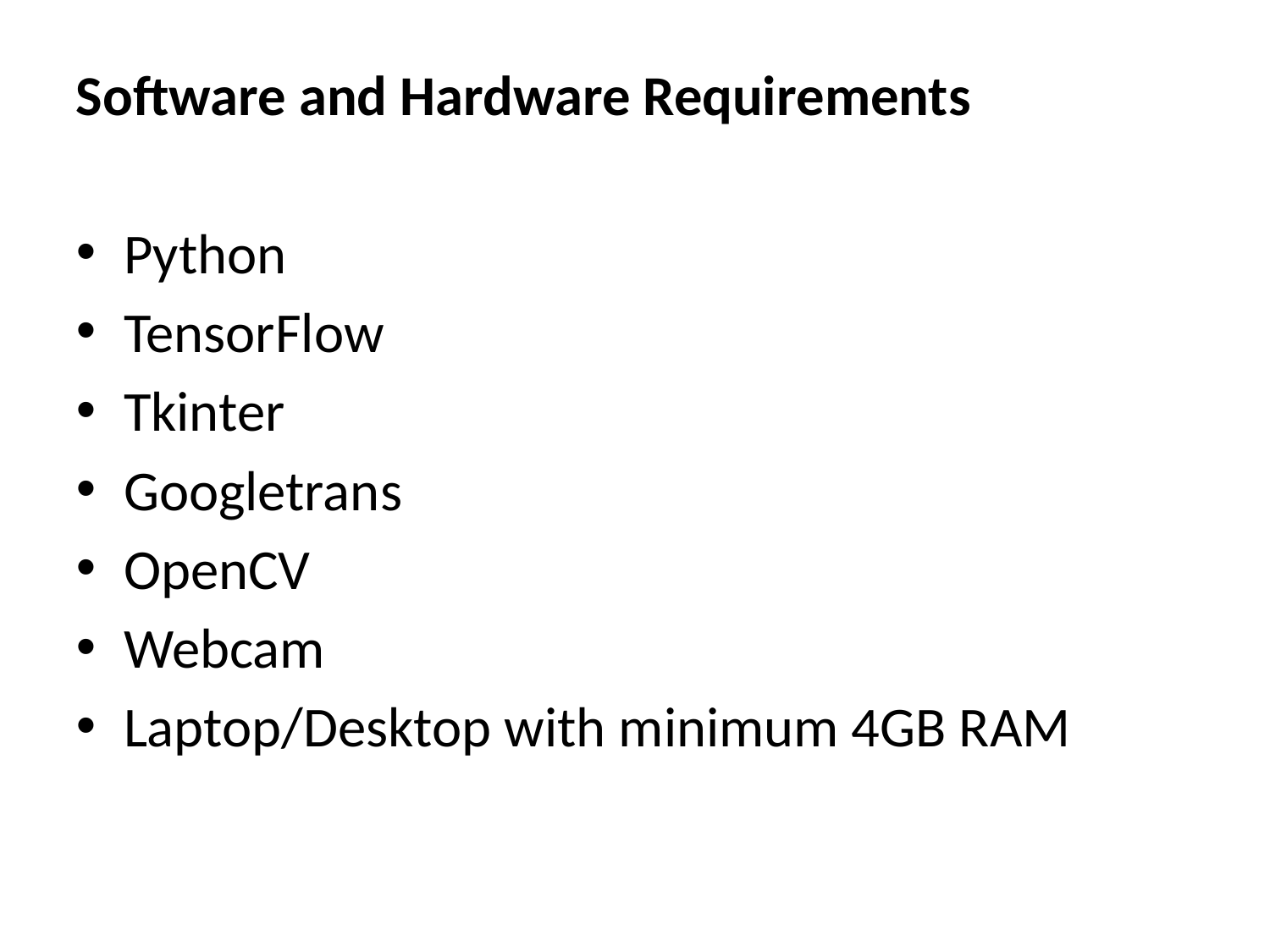

Software and Hardware Requirements

Python
TensorFlow
Tkinter
Googletrans
OpenCV
Webcam
Laptop/Desktop with minimum 4GB RAM